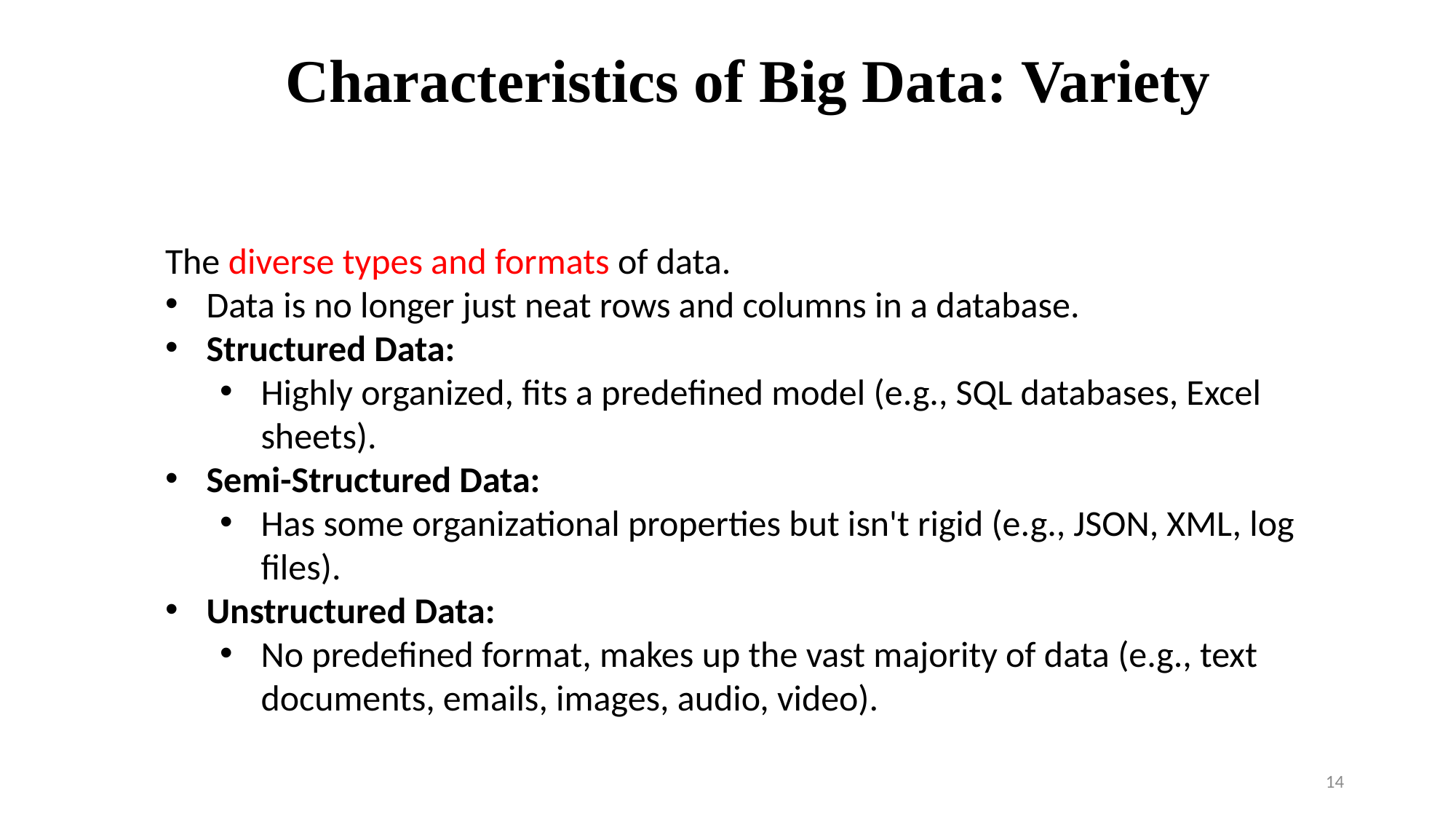

Characteristics of Big Data: Variety
The diverse types and formats of data.
Data is no longer just neat rows and columns in a database.
Structured Data:
Highly organized, fits a predefined model (e.g., SQL databases, Excel sheets).
Semi-Structured Data:
Has some organizational properties but isn't rigid (e.g., JSON, XML, log files).
Unstructured Data:
No predefined format, makes up the vast majority of data (e.g., text documents, emails, images, audio, video).
14